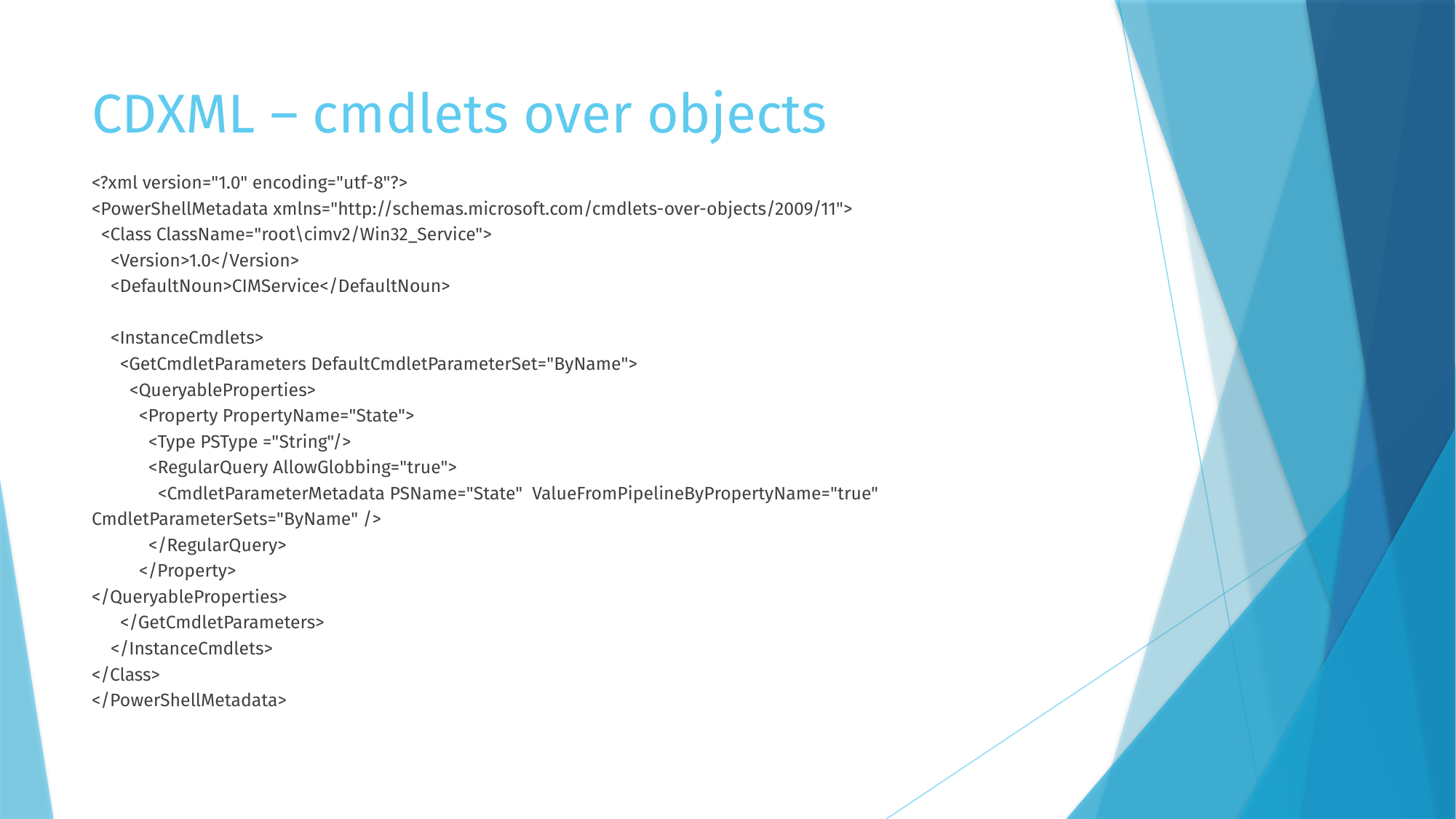

# CDXML – cmdlets over objects
<?xml version="1.0" encoding="utf-8"?>
<PowerShellMetadata xmlns="http://schemas.microsoft.com/cmdlets-over-objects/2009/11">
  <Class ClassName="root\cimv2/Win32_Service">
    <Version>1.0</Version>
    <DefaultNoun>CIMService</DefaultNoun>

    <InstanceCmdlets>
      <GetCmdletParameters DefaultCmdletParameterSet="ByName">
        <QueryableProperties>
          <Property PropertyName="State">
            <Type PSType ="String"/>
            <RegularQuery AllowGlobbing="true">
              <CmdletParameterMetadata PSName="State"  ValueFromPipelineByPropertyName="true" CmdletParameterSets="ByName" />
            </RegularQuery>
          </Property>
</QueryableProperties>
      </GetCmdletParameters>
    </InstanceCmdlets>
</Class>
</PowerShellMetadata>